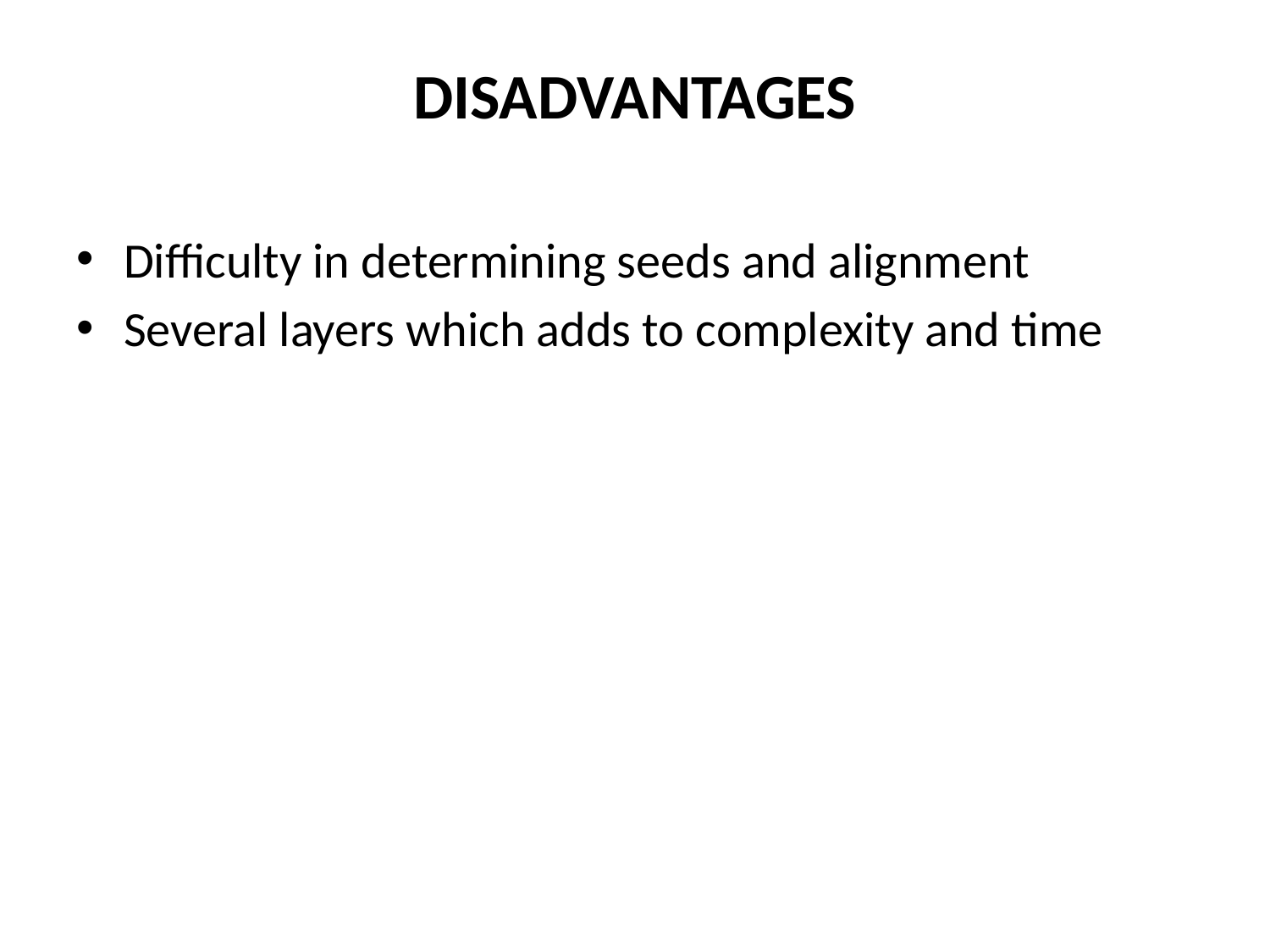

# DISADVANTAGES
Difficulty in determining seeds and alignment
Several layers which adds to complexity and time